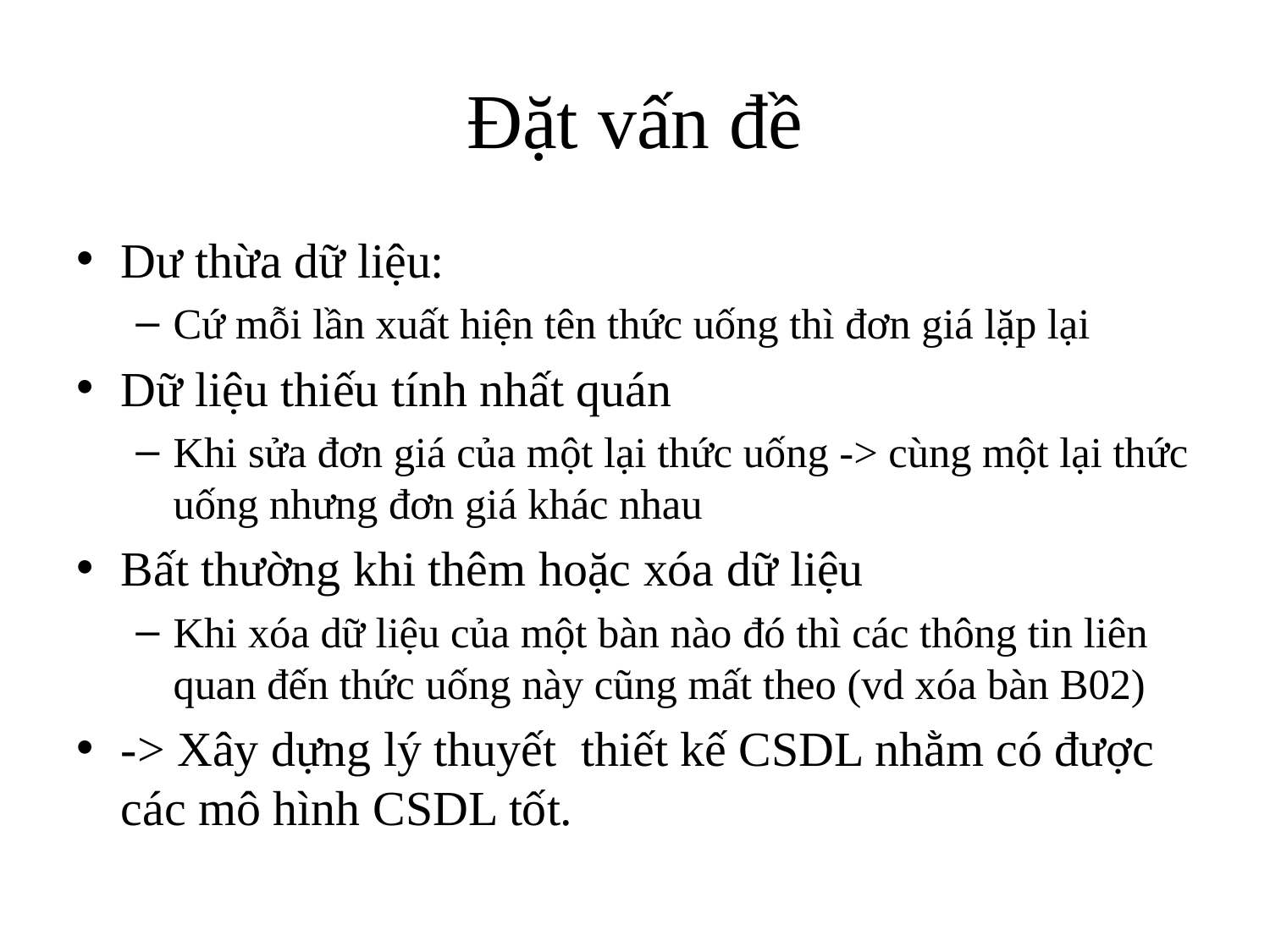

# Đặt vấn đề
Dư thừa dữ liệu:
Cứ mỗi lần xuất hiện tên thức uống thì đơn giá lặp lại
Dữ liệu thiếu tính nhất quán
Khi sửa đơn giá của một lại thức uống -> cùng một lại thức uống nhưng đơn giá khác nhau
Bất thường khi thêm hoặc xóa dữ liệu
Khi xóa dữ liệu của một bàn nào đó thì các thông tin liên quan đến thức uống này cũng mất theo (vd xóa bàn B02)
-> Xây dựng lý thuyết  thiết kế CSDL nhằm có được các mô hình CSDL tốt.